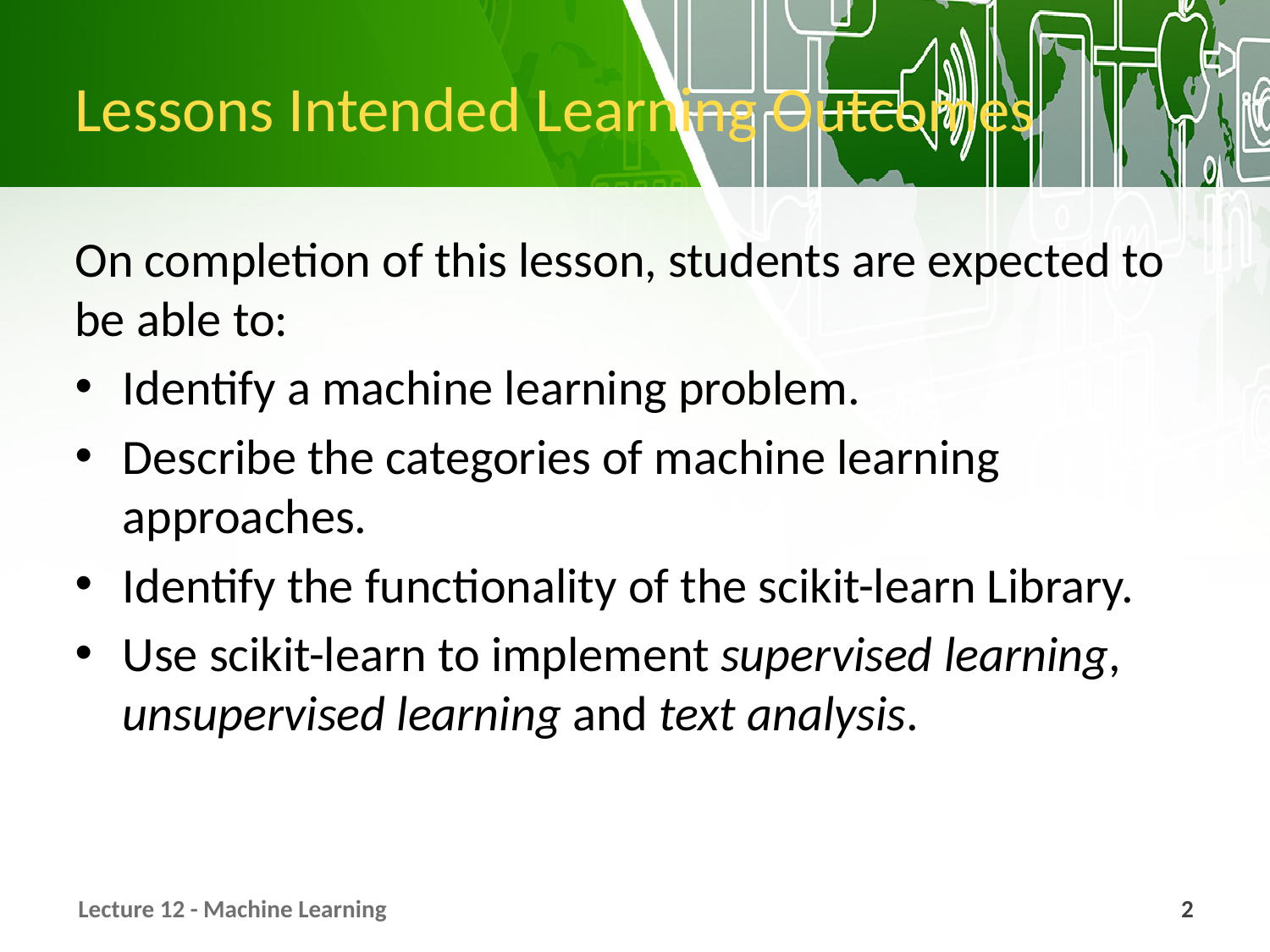

# Lessons Intended Learning Outcomes
On completion of this lesson, students are expected to be able to:
Identify a machine learning problem.
Describe the categories of machine learning approaches.
Identify the functionality of the scikit-learn Library.
Use scikit-learn to implement supervised learning, unsupervised learning and text analysis.
Lecture 12 - Machine Learning
2